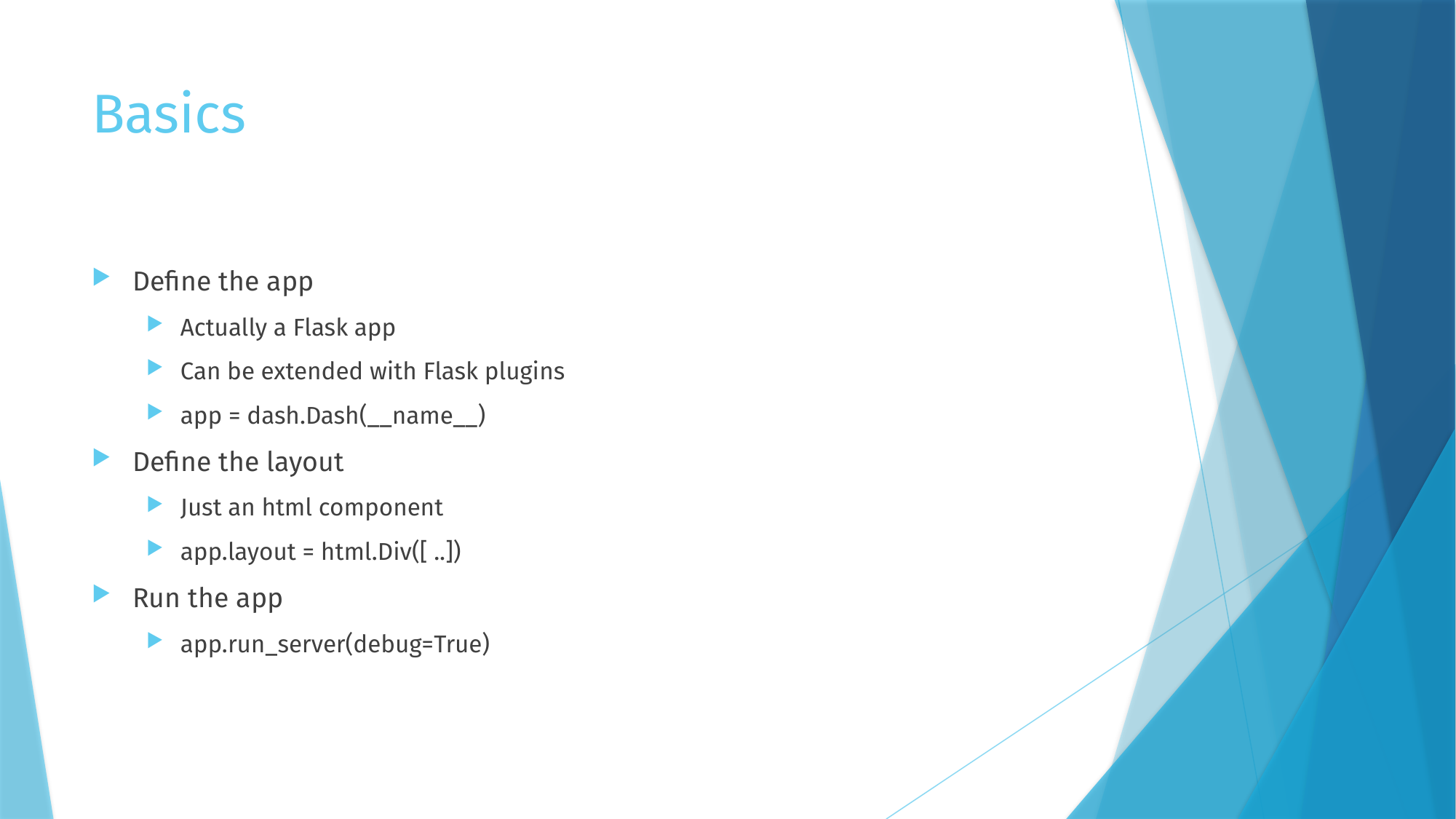

# Basics
Define the app
Actually a Flask app
Can be extended with Flask plugins
app = dash.Dash(__name__)
Define the layout
Just an html component
app.layout = html.Div([ ..])
Run the app
app.run_server(debug=True)